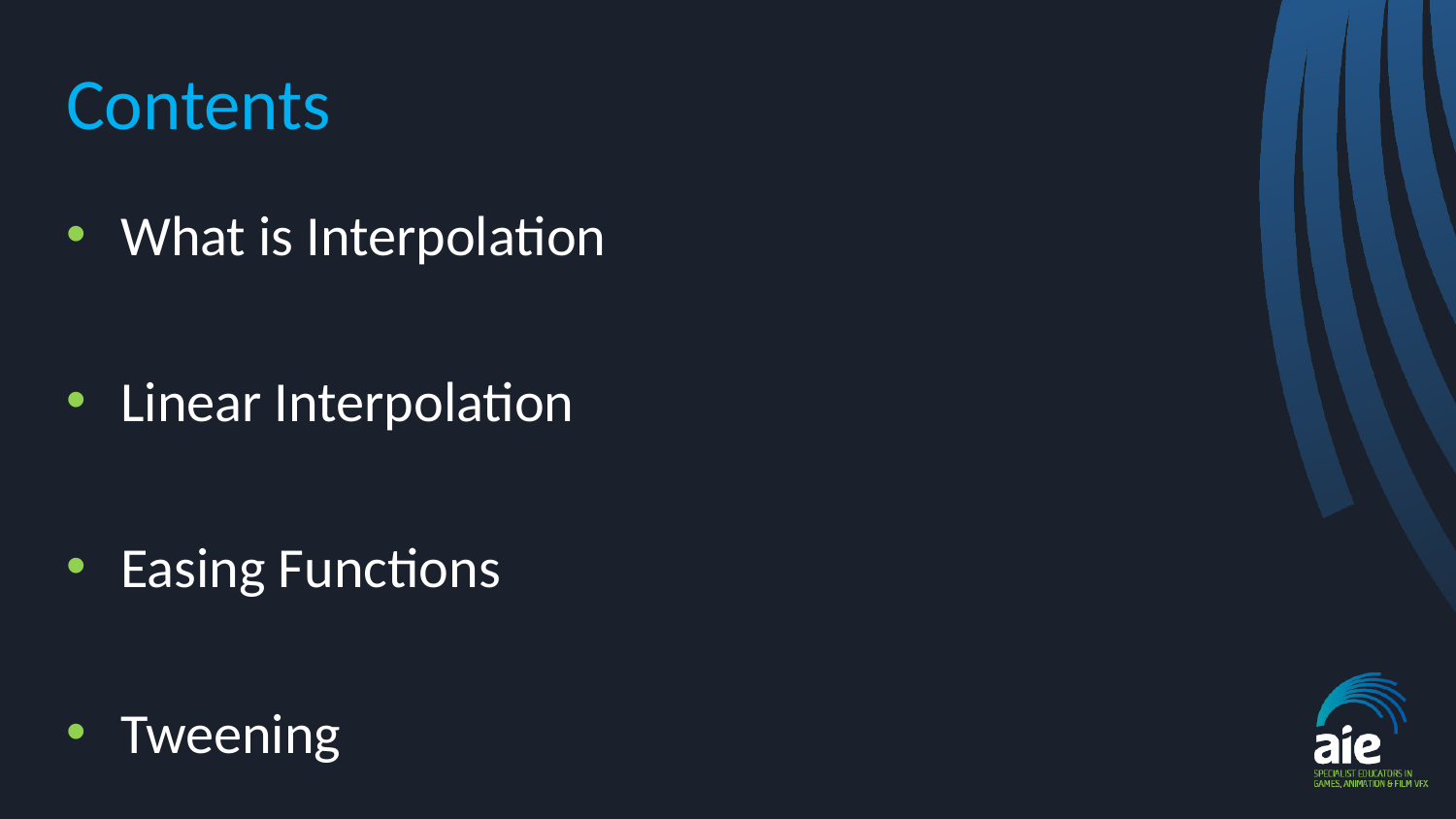

# Contents
What is Interpolation

Linear Interpolation

Easing Functions

Tweening